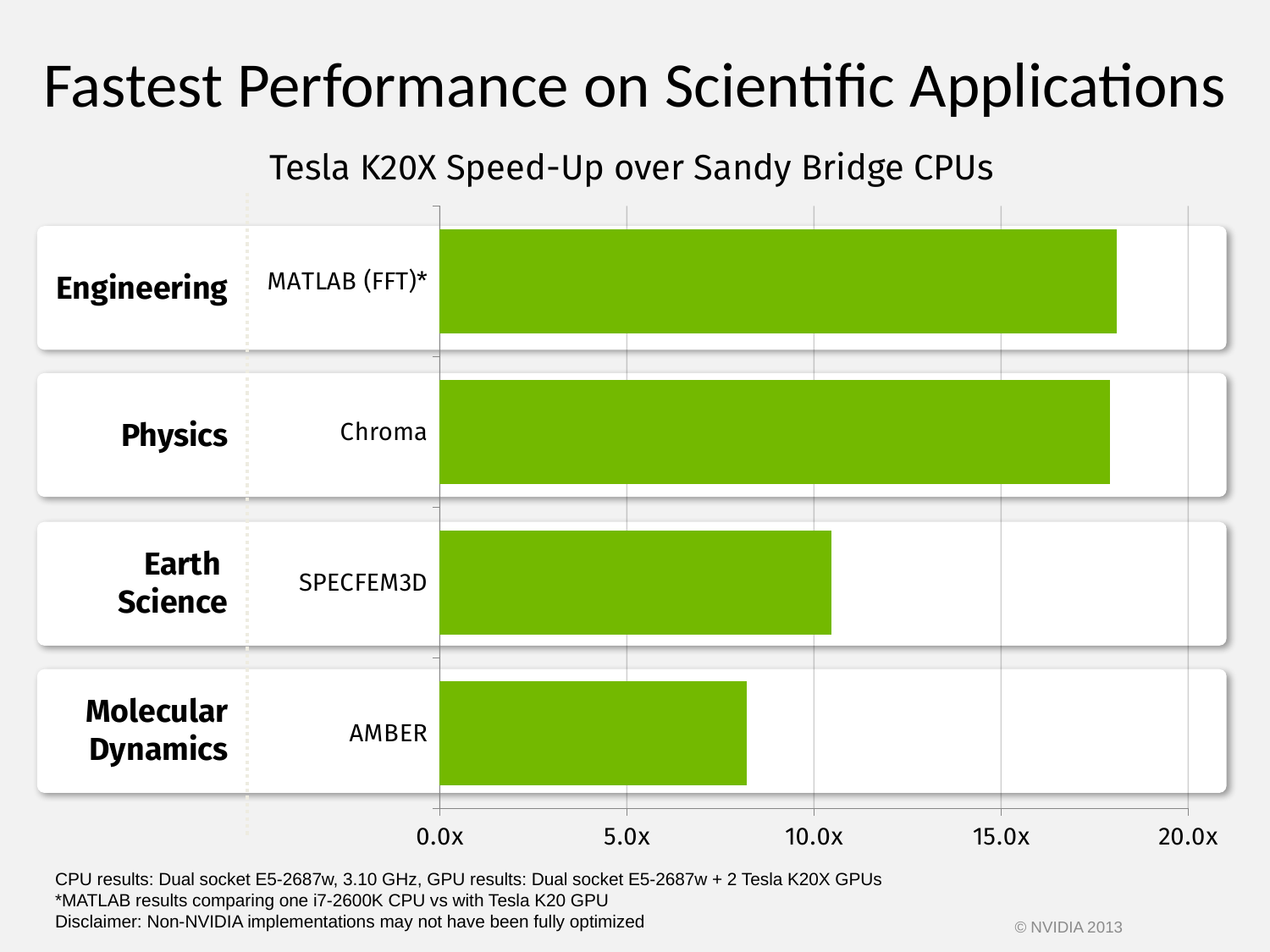

# Fastest Performance on Scientific Applications
Tesla K20X Speed-Up over Sandy Bridge CPUs

### Chart

| Category |  |
|---|---|
| AMBER | 8.2 |
| SPECFEM3D | 10.46 |
| Chroma | 17.9 |
| MATLAB (FFT)* | 18.1 |
Engineering
Physics
Earth
Science
Molecular
Dynamics
CPU results: Dual socket E5-2687w, 3.10 GHz, GPU results: Dual socket E5-2687w + 2 Tesla K20X GPUs
*MATLAB results comparing one i7-2600K CPU vs with Tesla K20 GPU
Disclaimer: Non-NVIDIA implementations may not have been fully optimized
© NVIDIA 2013